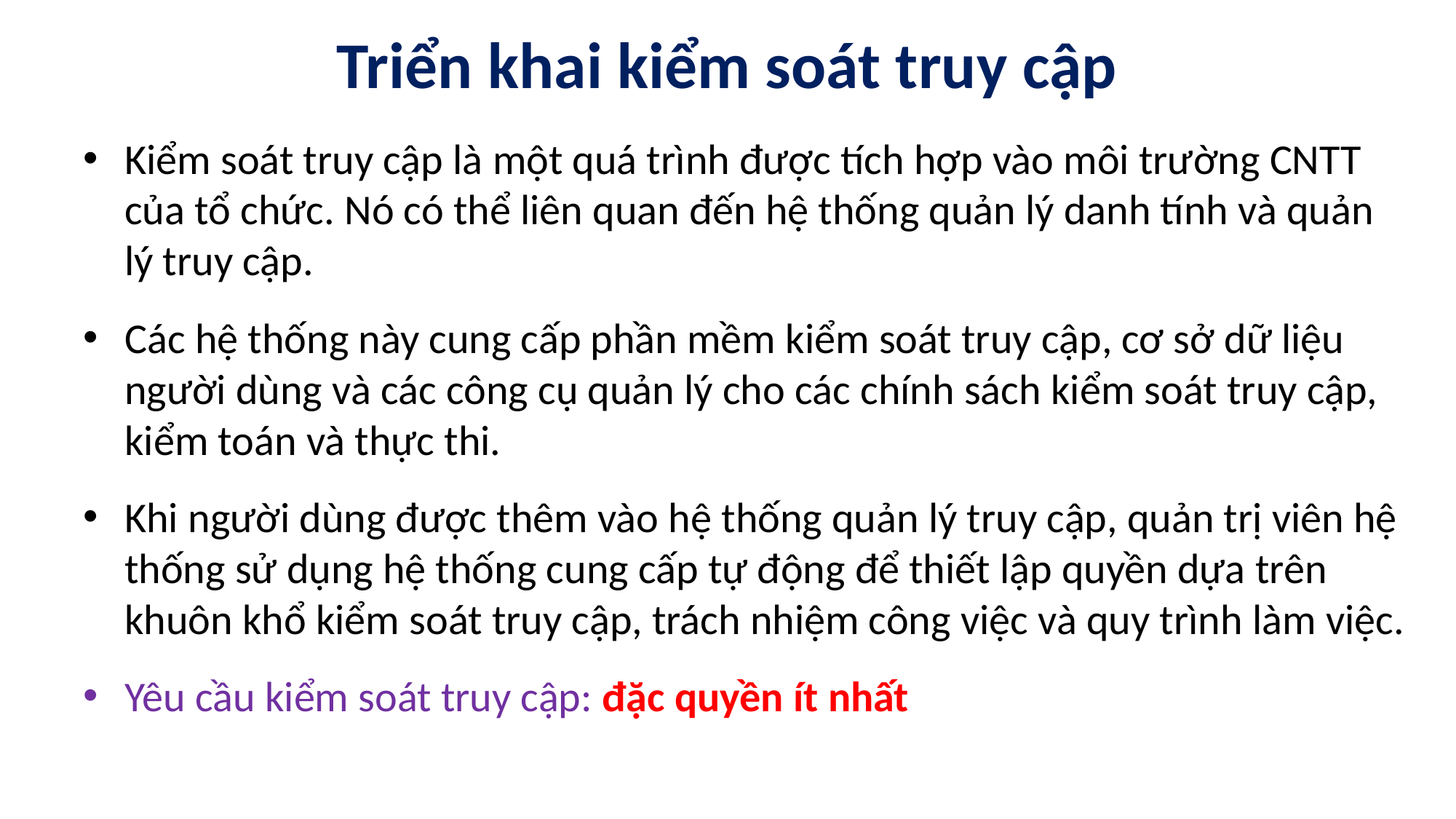

# Triển khai kiểm soát truy cập
Kiểm soát truy cập là một quá trình được tích hợp vào môi trường CNTT của tổ chức. Nó có thể liên quan đến hệ thống quản lý danh tính và quản lý truy cập.
Các hệ thống này cung cấp phần mềm kiểm soát truy cập, cơ sở dữ liệu người dùng và các công cụ quản lý cho các chính sách kiểm soát truy cập, kiểm toán và thực thi.
Khi người dùng được thêm vào hệ thống quản lý truy cập, quản trị viên hệ thống sử dụng hệ thống cung cấp tự động để thiết lập quyền dựa trên khuôn khổ kiểm soát truy cập, trách nhiệm công việc và quy trình làm việc.
Yêu cầu kiểm soát truy cập: đặc quyền ít nhất